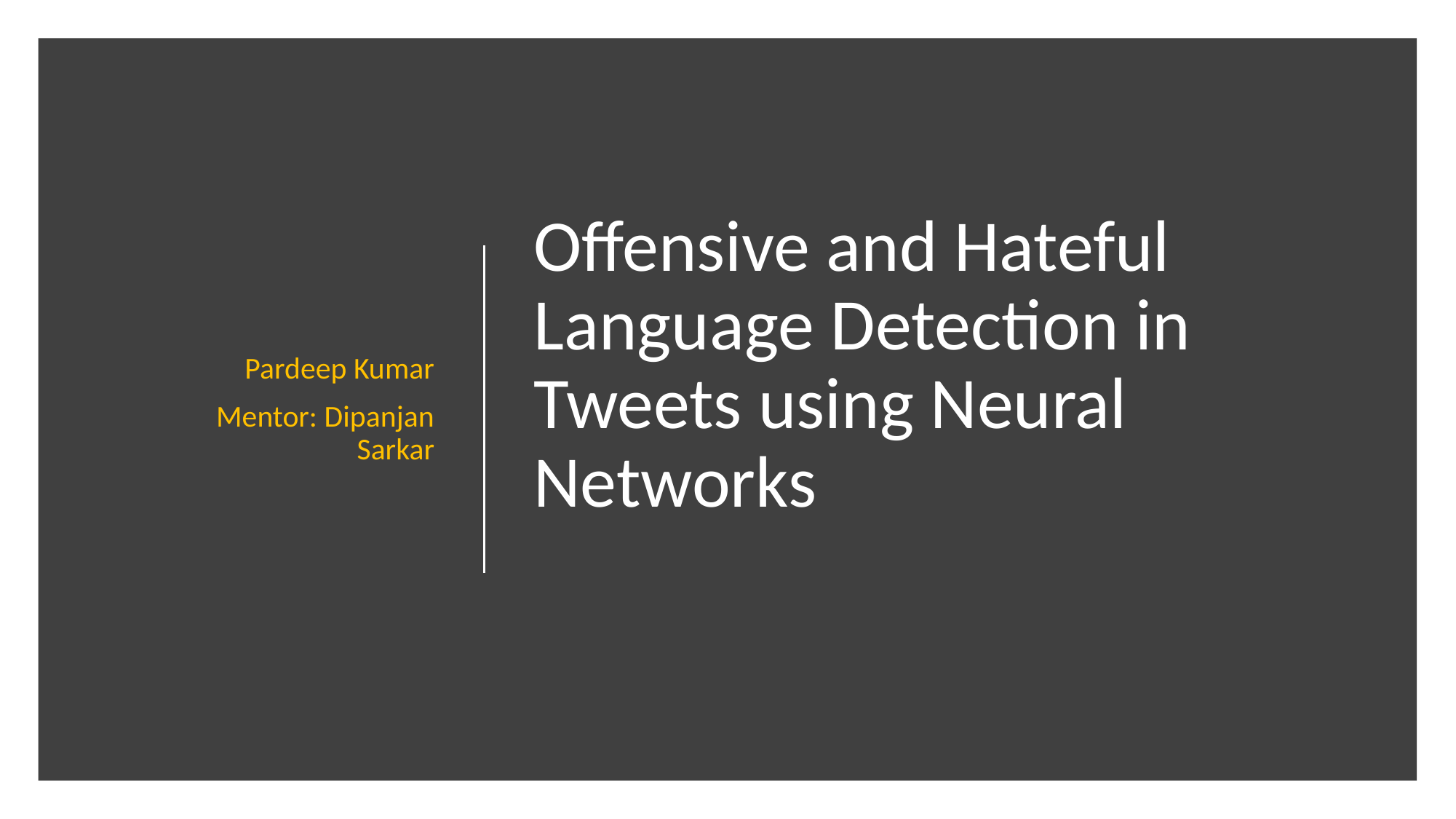

Pardeep Kumar
Mentor: Dipanjan Sarkar
# Offensive and Hateful Language Detection in Tweets using Neural Networks